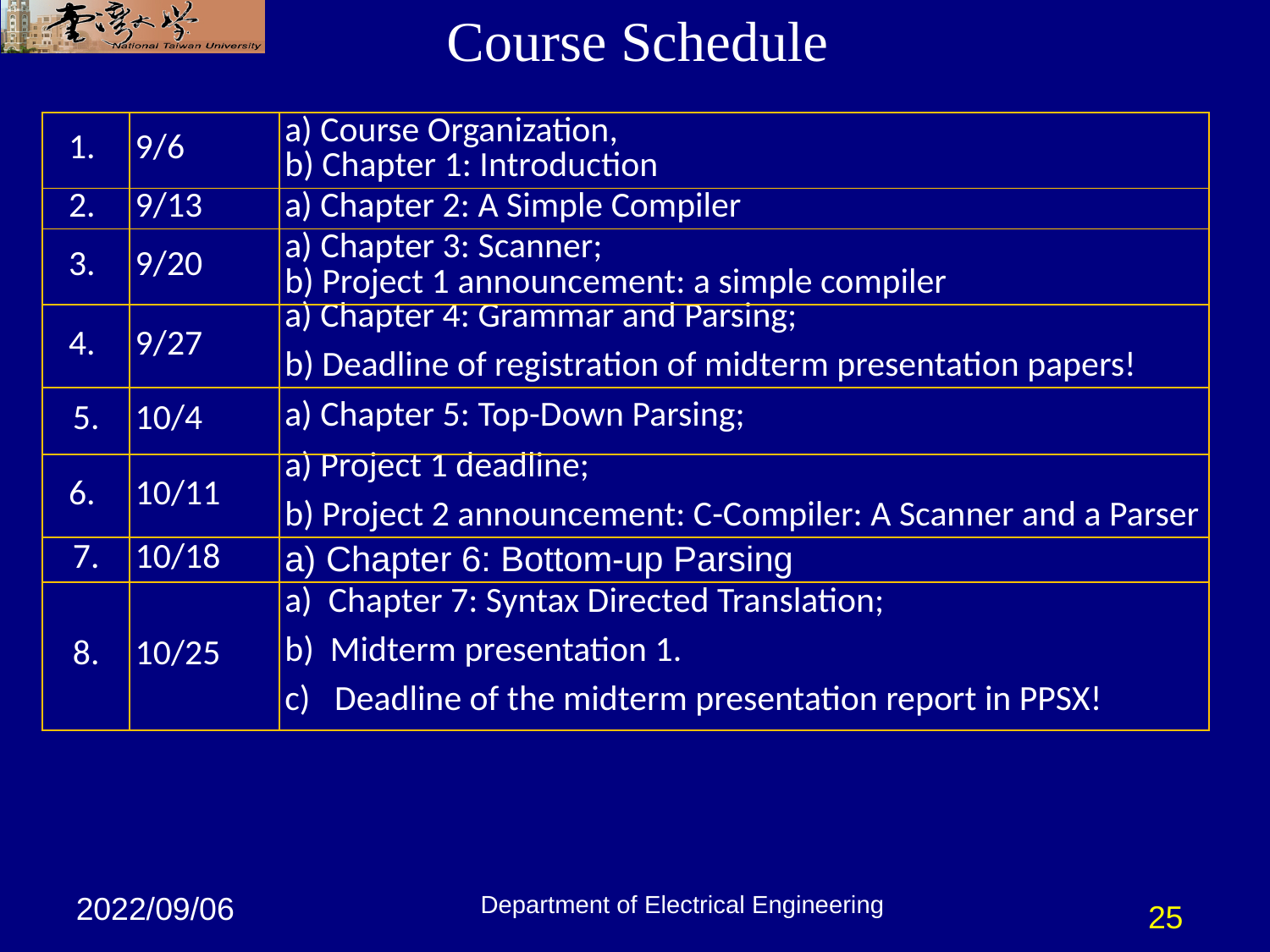

# Course Schedule
| 1. | 9/6 | a) Course Organization, b) Chapter 1: Introduction |
| --- | --- | --- |
| 2. | 9/13 | a) Chapter 2: A Simple Compiler |
| 3. | 9/20 | Chapter 3: Scanner; Project 1 announcement: a simple compiler |
| 4. | 9/27 | a) Chapter 4: Grammar and Parsing; b) Deadline of registration of midterm presentation papers! |
| 5. | 10/4 | a) Chapter 5: Top-Down Parsing; |
| 6. | 10/11 | a) Project 1 deadline; b) Project 2 announcement: C-Compiler: A Scanner and a Parser |
| 7. | 10/18 | a) Chapter 6: Bottom-up Parsing |
| 8. | 10/25 | a) Chapter 7: Syntax Directed Translation; b) Midterm presentation 1. c) Deadline of the midterm presentation report in PPSX! |

Department of Electrical Engineering
25